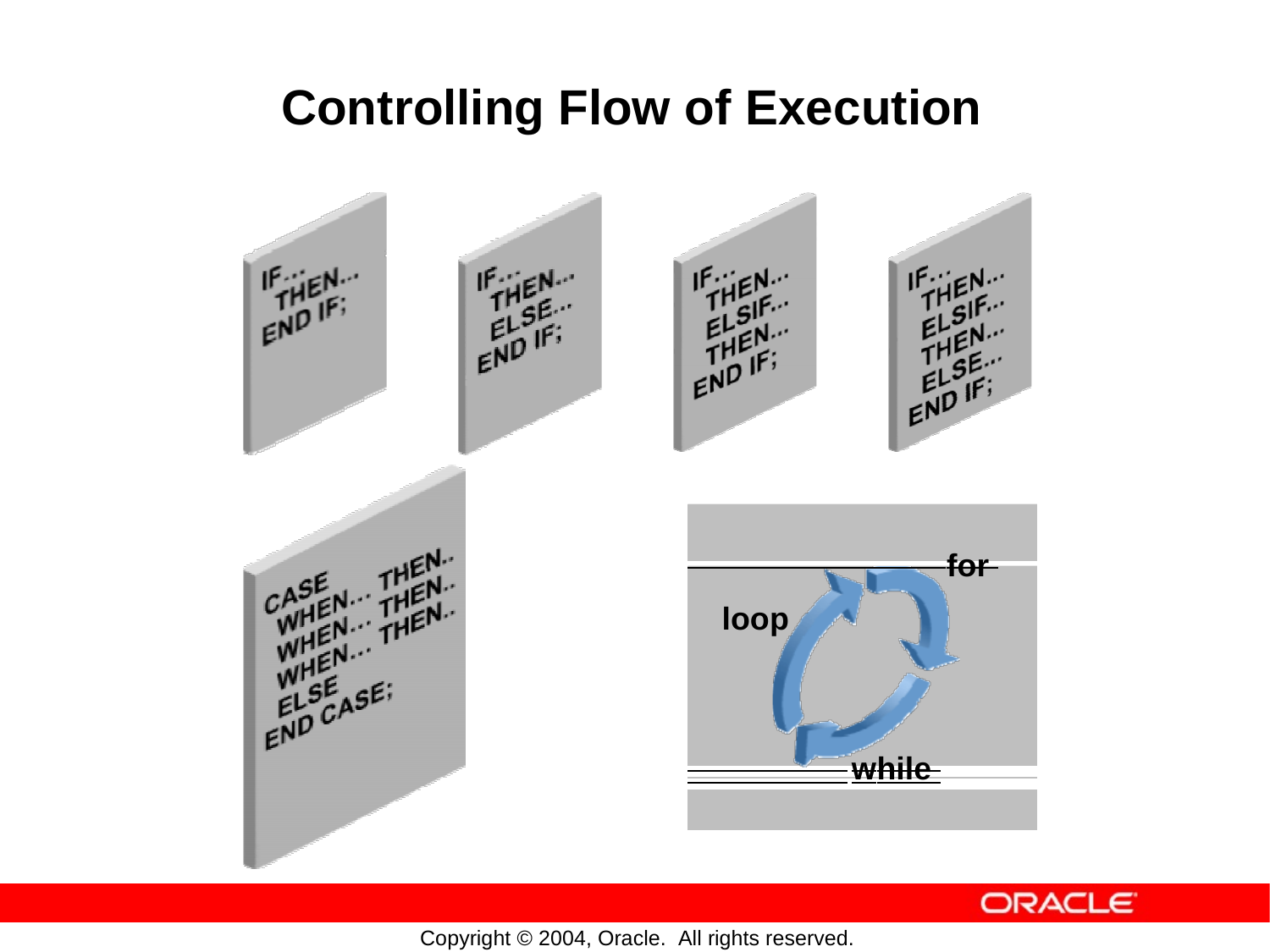

Controlling
Flow
of
Execution

                             for

loop

                  while

Copyright © 2004, Oracle.  All rights reserved.